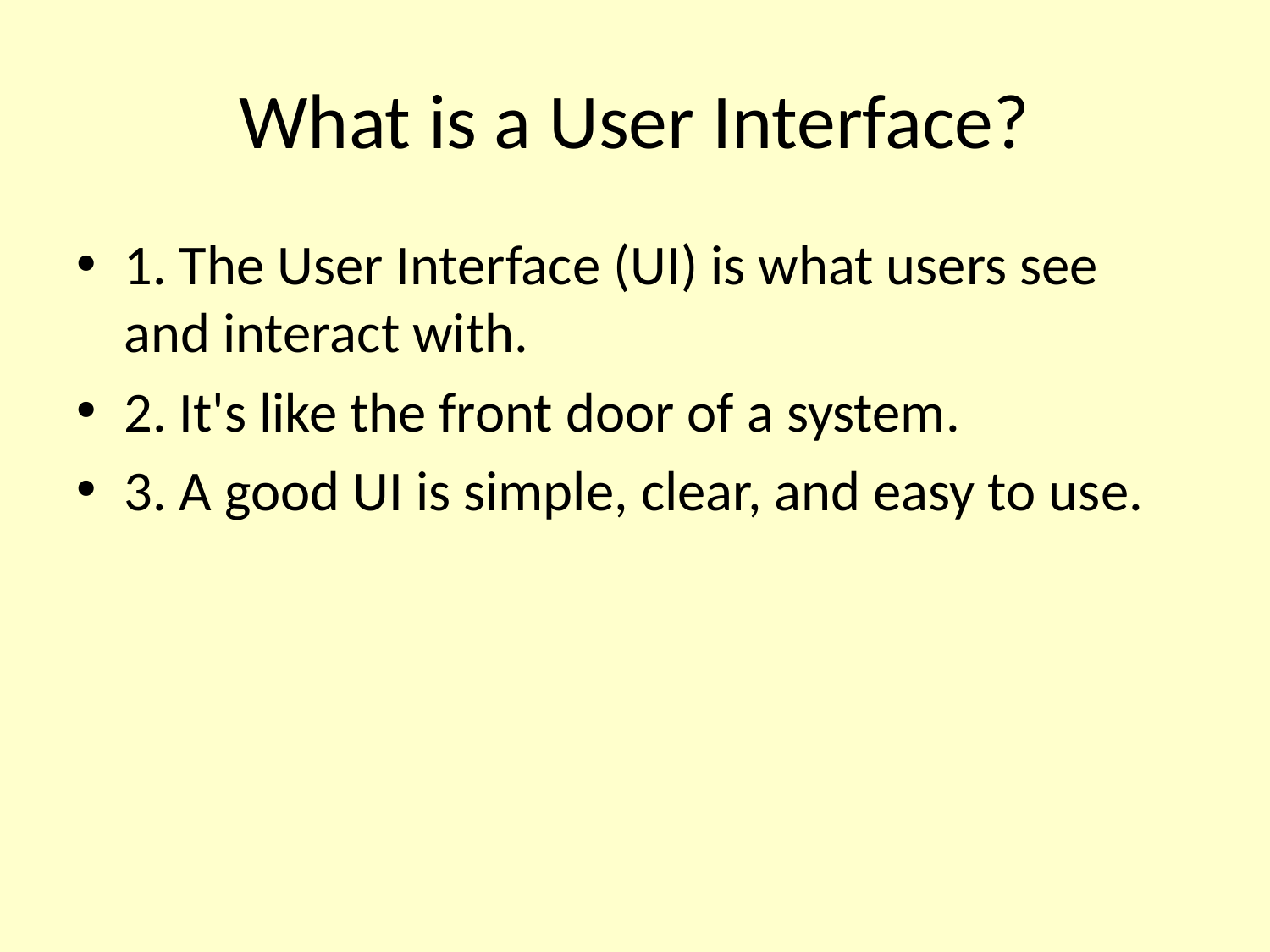

# What is a User Interface?
1. The User Interface (UI) is what users see and interact with.
2. It's like the front door of a system.
3. A good UI is simple, clear, and easy to use.